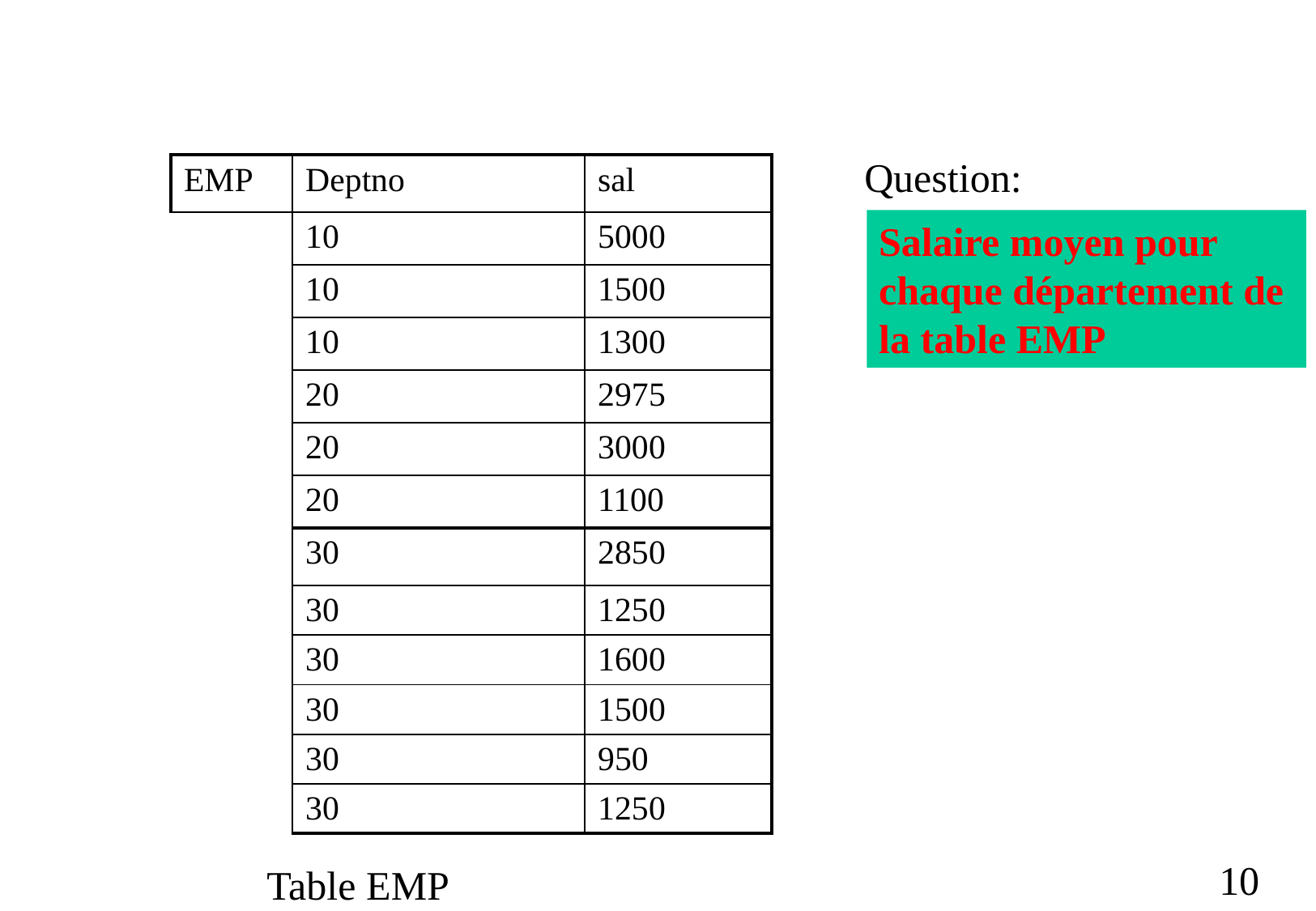

Question:
| EMP | Deptno | sal |
| --- | --- | --- |
|  | 10 | 5000 |
|  | 10 | 1500 |
|  | 10 | 1300 |
|  | 20 | 2975 |
|  | 20 | 3000 |
|  | 20 | 1100 |
Salaire moyen pour
chaque département de
la table EMP
|  | 30 | 2850 |
| --- | --- | --- |
|  | 30 | 1250 |
|  | 30 | 1600 |
|  | 30 | 1500 |
|  | 30 | 950 |
|  | 30 | 1250 |
10
Table EMP